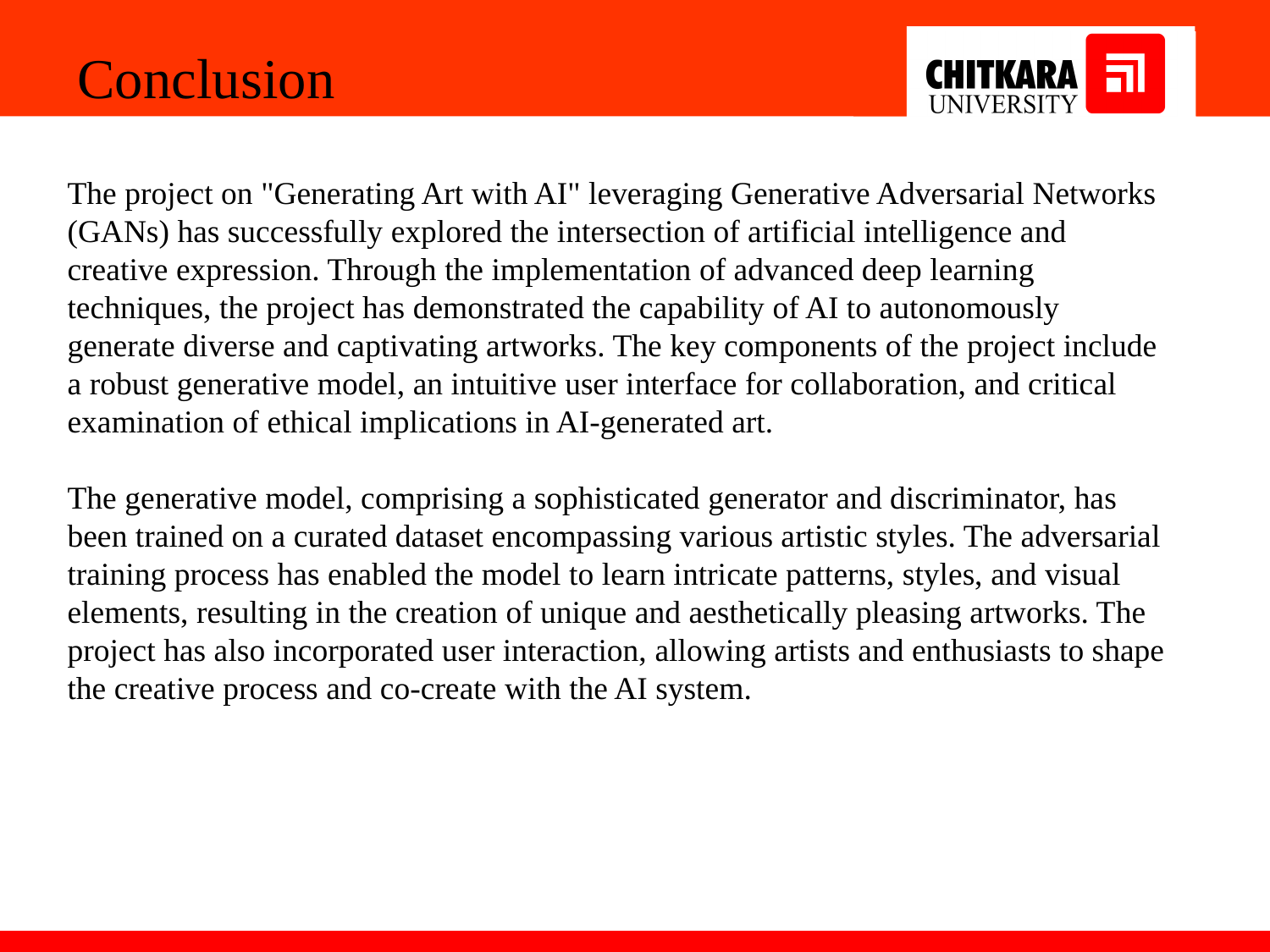

Conclusion
The project on "Generating Art with AI" leveraging Generative Adversarial Networks (GANs) has successfully explored the intersection of artificial intelligence and creative expression. Through the implementation of advanced deep learning techniques, the project has demonstrated the capability of AI to autonomously generate diverse and captivating artworks. The key components of the project include a robust generative model, an intuitive user interface for collaboration, and critical examination of ethical implications in AI-generated art.

The generative model, comprising a sophisticated generator and discriminator, has been trained on a curated dataset encompassing various artistic styles. The adversarial training process has enabled the model to learn intricate patterns, styles, and visual elements, resulting in the creation of unique and aesthetically pleasing artworks. The project has also incorporated user interaction, allowing artists and enthusiasts to shape the creative process and co-create with the AI system.